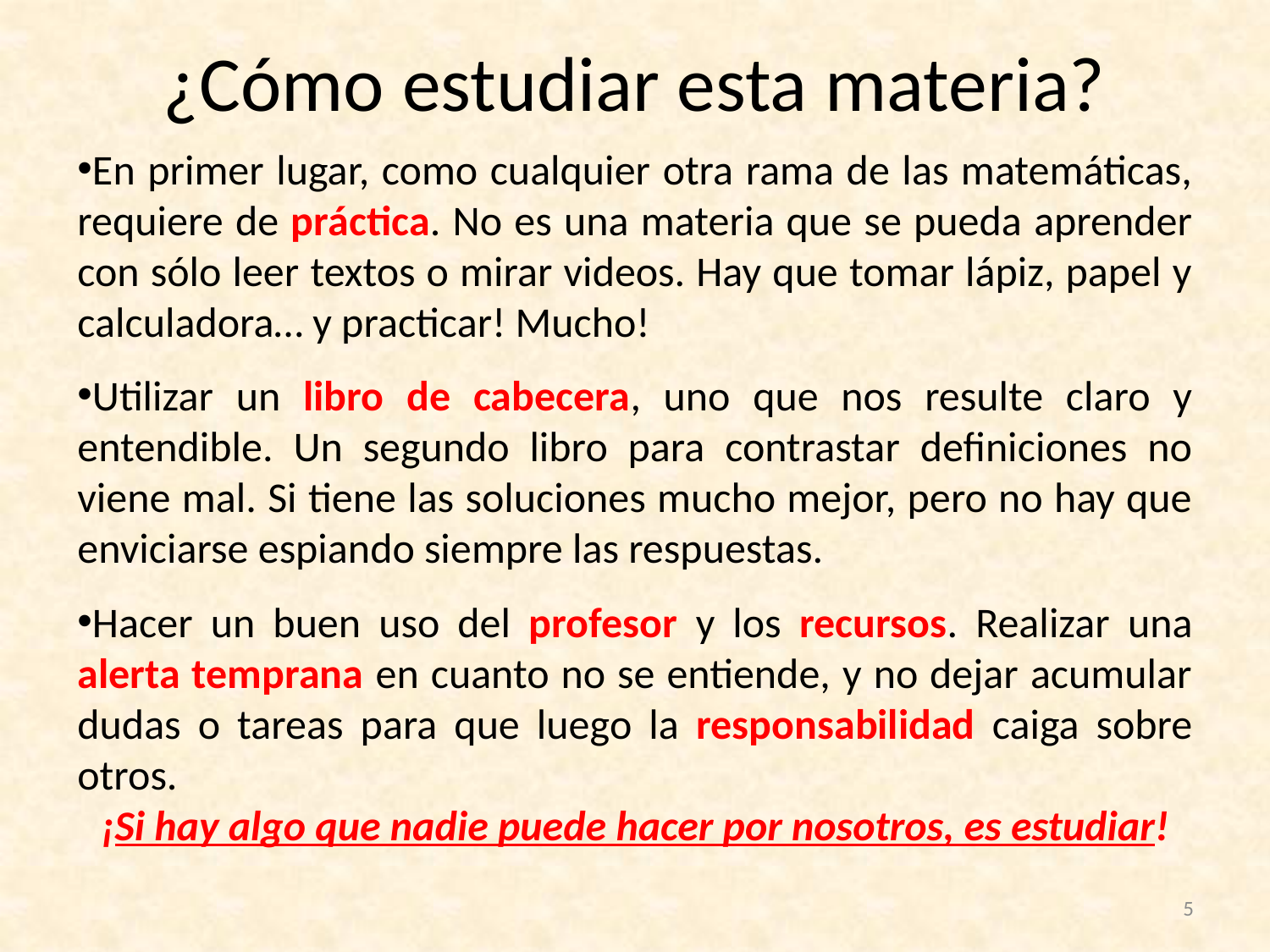

# ¿Cómo estudiar esta materia?
En primer lugar, como cualquier otra rama de las matemáticas, requiere de práctica. No es una materia que se pueda aprender con sólo leer textos o mirar videos. Hay que tomar lápiz, papel y calculadora… y practicar! Mucho!

Utilizar un libro de cabecera, uno que nos resulte claro y entendible. Un segundo libro para contrastar definiciones no viene mal. Si tiene las soluciones mucho mejor, pero no hay que enviciarse espiando siempre las respuestas.

Hacer un buen uso del profesor y los recursos. Realizar una alerta temprana en cuanto no se entiende, y no dejar acumular dudas o tareas para que luego la responsabilidad caiga sobre otros.
¡Si hay algo que nadie puede hacer por nosotros, es estudiar!
5